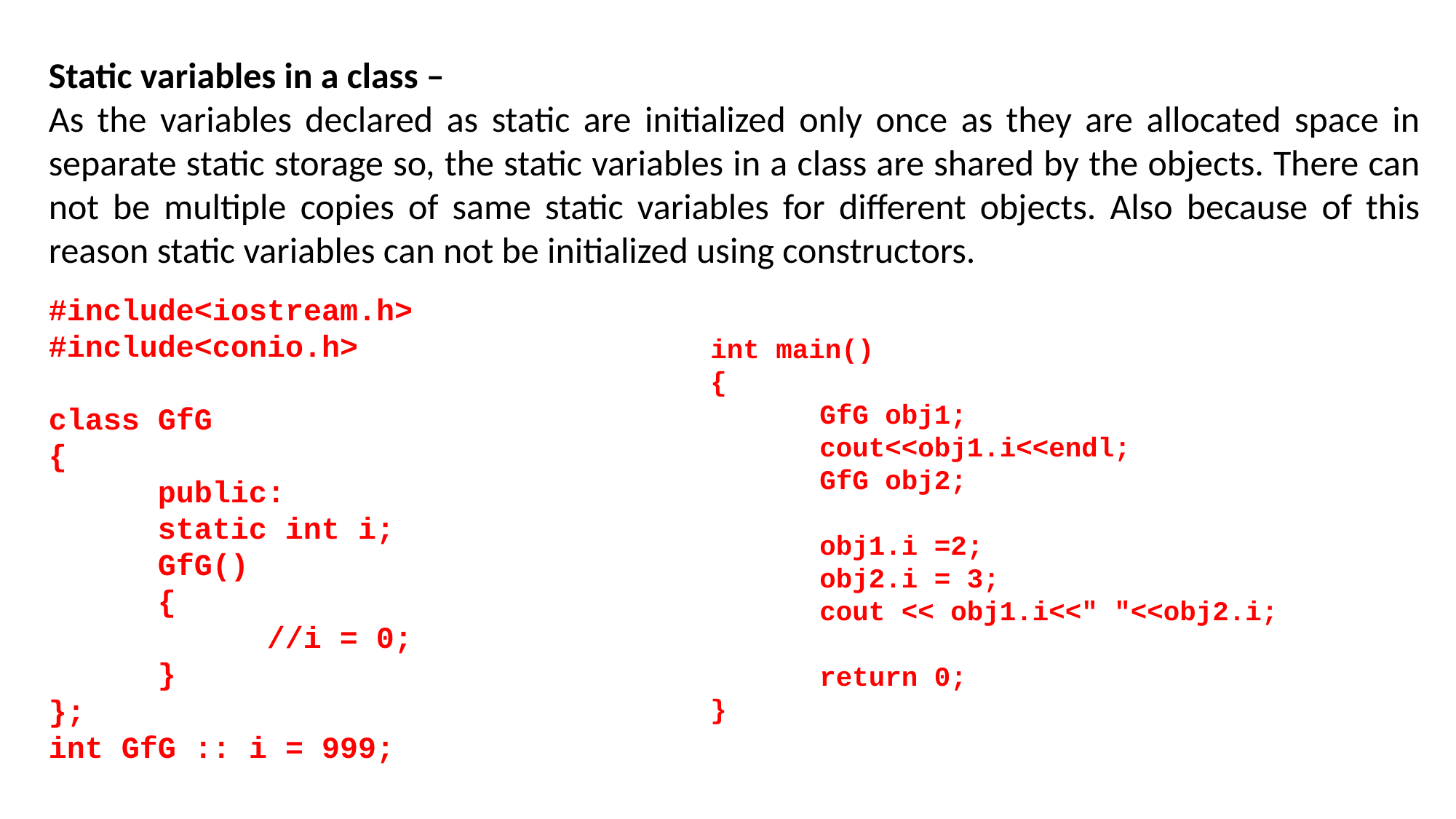

Static variables in a class –
As the variables declared as static are initialized only once as they are allocated space in separate static storage so, the static variables in a class are shared by the objects. There can not be multiple copies of same static variables for different objects. Also because of this reason static variables can not be initialized using constructors.
#include<iostream.h>
#include<conio.h>

class GfG
{
	public:
	static int i;
	GfG()
	{
		//i = 0;
	}
};
int GfG :: i = 999;
int main()
{
	GfG obj1;
	cout<<obj1.i<<endl;
	GfG obj2;

	obj1.i =2;
	obj2.i = 3;
	cout << obj1.i<<" "<<obj2.i;

	return 0;
}